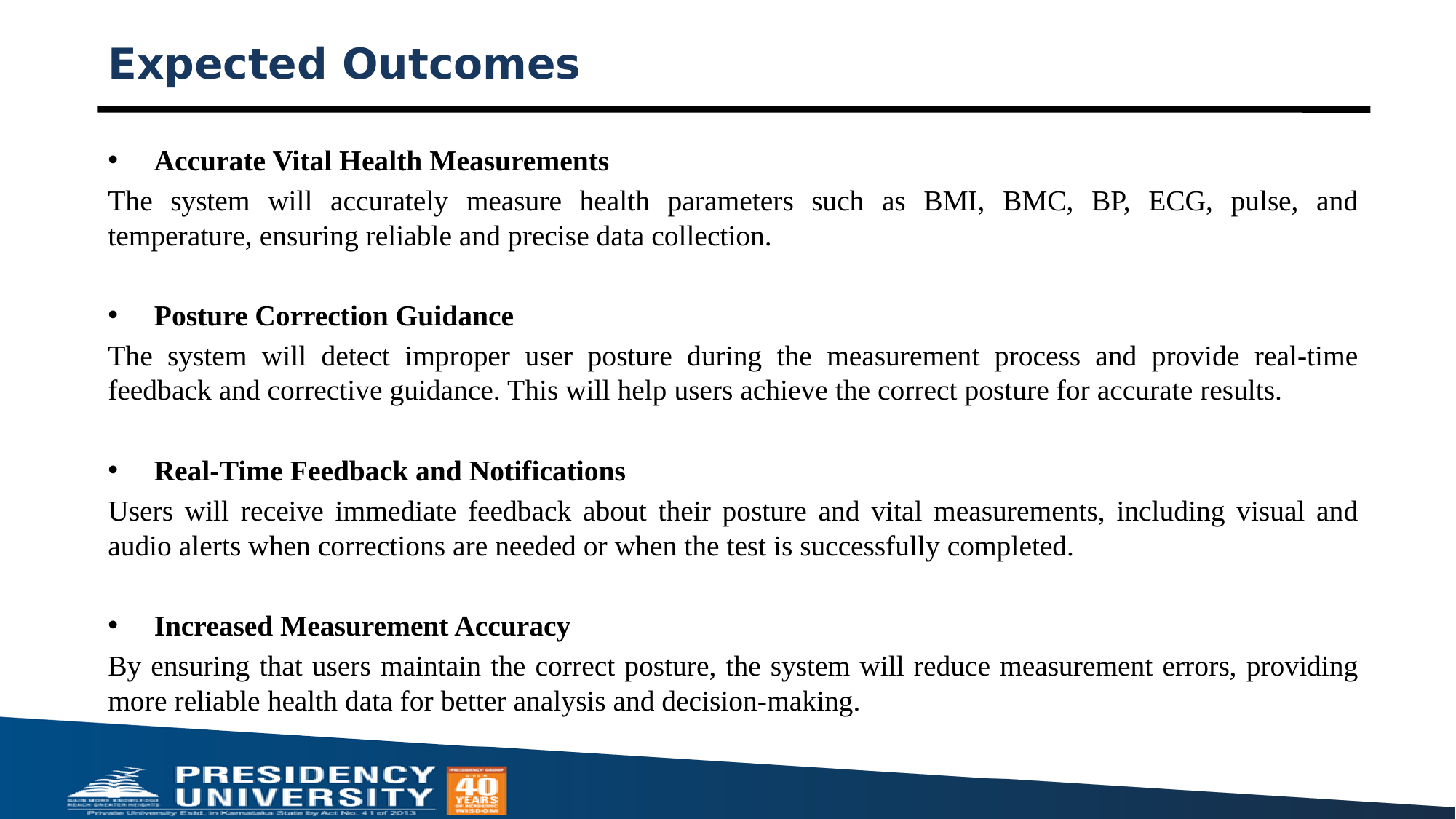

# Expected Outcomes
Accurate Vital Health Measurements
The system will accurately measure health parameters such as BMI, BMC, BP, ECG, pulse, and temperature, ensuring reliable and precise data collection.

Posture Correction Guidance
The system will detect improper user posture during the measurement process and provide real-time feedback and corrective guidance. This will help users achieve the correct posture for accurate results.

Real-Time Feedback and Notifications
Users will receive immediate feedback about their posture and vital measurements, including visual and audio alerts when corrections are needed or when the test is successfully completed.

Increased Measurement Accuracy
By ensuring that users maintain the correct posture, the system will reduce measurement errors, providing more reliable health data for better analysis and decision-making.